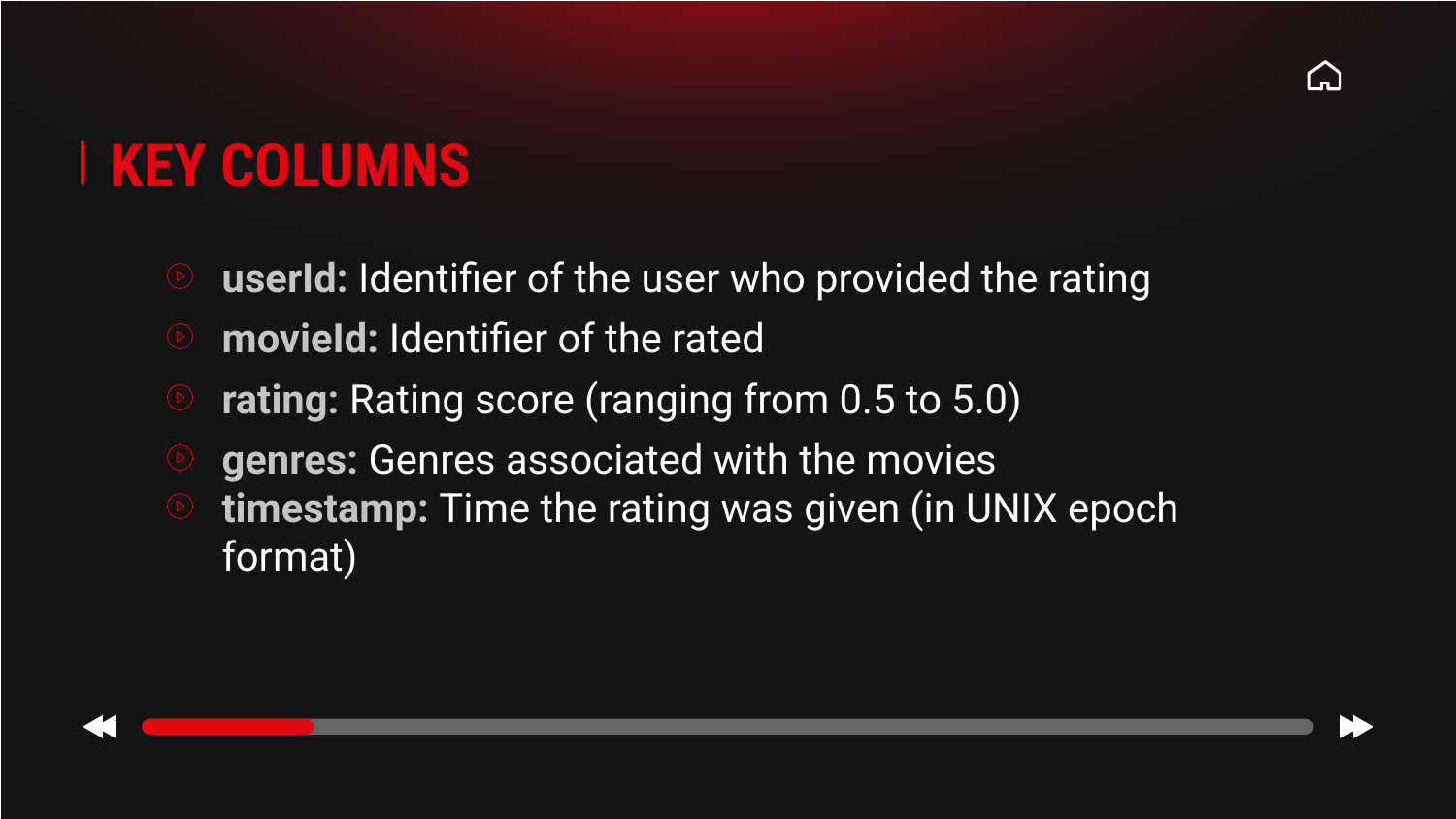

KEY COLUMNS
userId: Identifier of the user who provided the rating
movieId: Identifier of the rated
rating: Rating score (ranging from 0.5 to 5.0)
genres: Genres associated with the movies
timestamp: Time the rating was given (in UNIX epoch format)